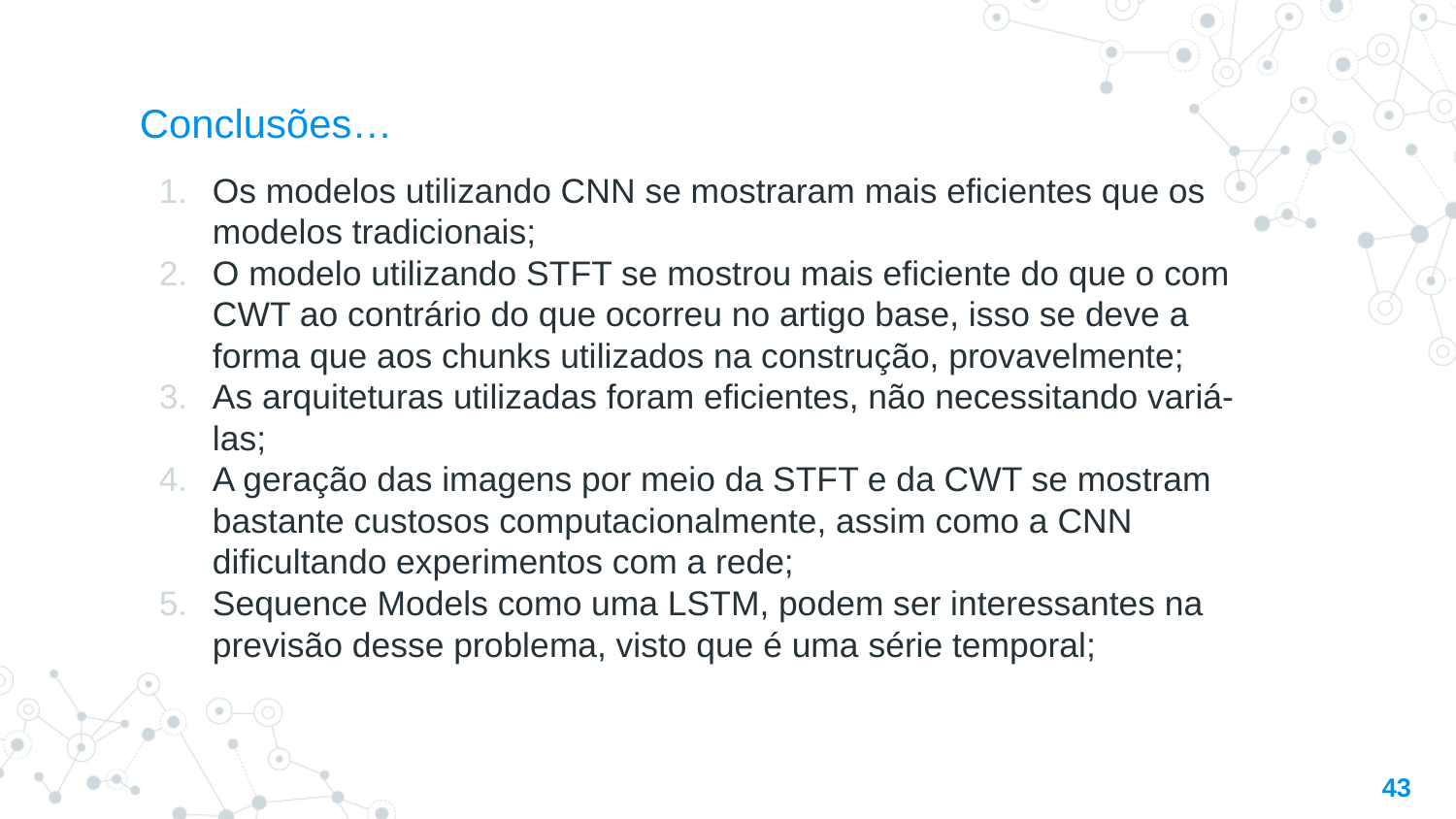

# Conclusões…
Os modelos utilizando CNN se mostraram mais eficientes que os modelos tradicionais;
O modelo utilizando STFT se mostrou mais eficiente do que o com CWT ao contrário do que ocorreu no artigo base, isso se deve a forma que aos chunks utilizados na construção, provavelmente;
As arquiteturas utilizadas foram eficientes, não necessitando variá-las;
A geração das imagens por meio da STFT e da CWT se mostram bastante custosos computacionalmente, assim como a CNN dificultando experimentos com a rede;
Sequence Models como uma LSTM, podem ser interessantes na previsão desse problema, visto que é uma série temporal;
43